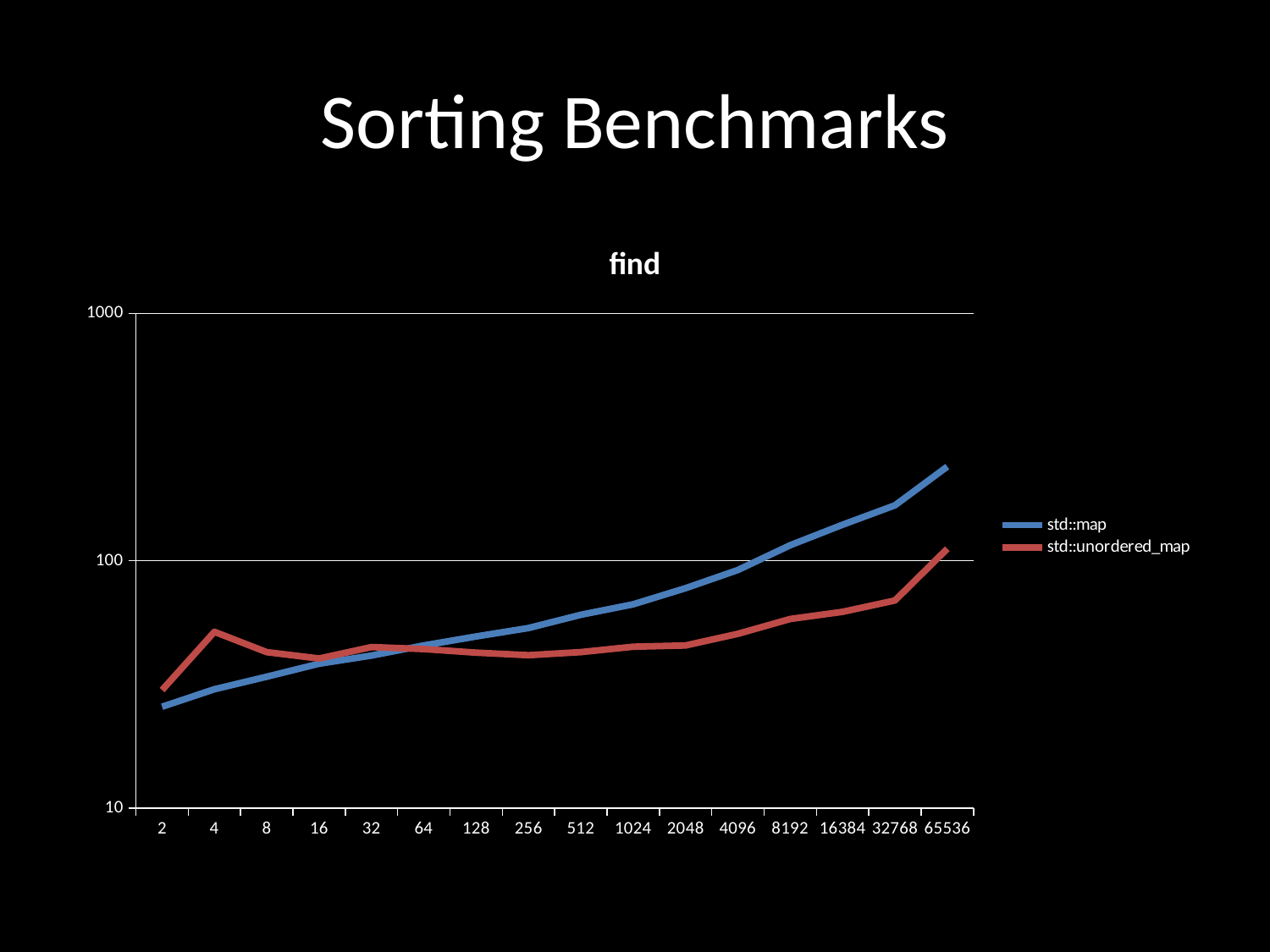

# Sorting Benchmarks

### Chart: find

| Category | std::map | std::unordered_map |
|---|---|---|
| 2.0 | 25.687 | 30.0017 |
| 4.0 | 30.2295 | 51.5842 |
| 8.0 | 33.9791 | 42.6914 |
| 16.0 | 38.3356 | 40.2467 |
| 32.0 | 41.3553 | 44.7677 |
| 64.0 | 45.4513 | 43.9341 |
| 128.0 | 49.4136 | 42.4893 |
| 256.0 | 53.4583 | 41.4887 |
| 512.0 | 60.4596 | 42.7059 |
| 1024.0 | 66.6516 | 44.904 |
| 2048.0 | 77.4372 | 45.4269 |
| 4096.0 | 91.7148 | 50.6396 |
| 8192.0 | 115.563 | 58.1381 |
| 16384.0 | 139.894 | 62.1564 |
| 32768.0 | 167.538 | 69.0614 |
| 65536.0 | 240.32 | 111.775 |